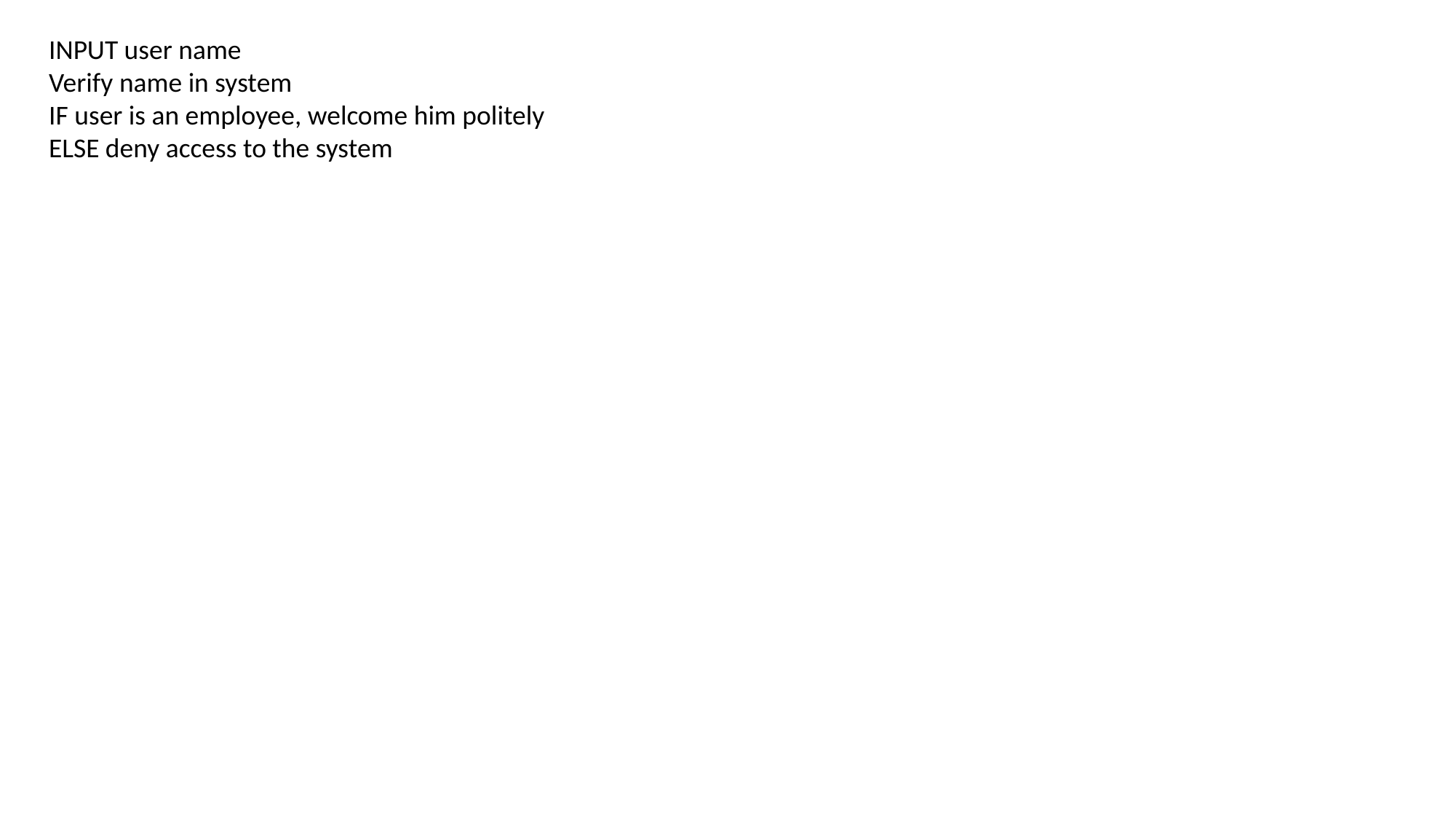

INPUT user name
Verify name in system
IF user is an employee, welcome him politely
ELSE deny access to the system